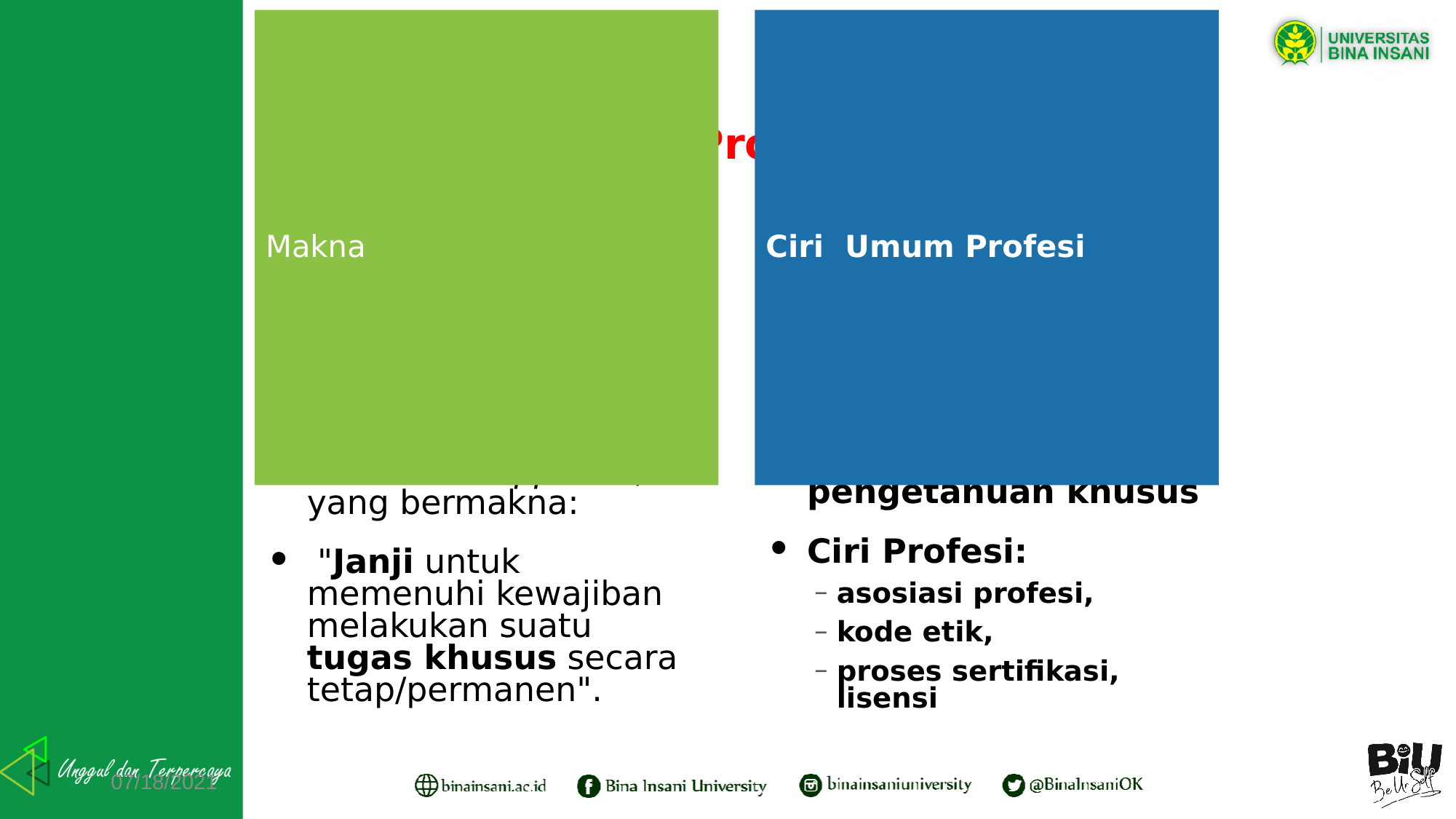

# Definisi Profesi
Makna
Ciri  Umum Profesi
Profesi adalah pekerjaan yang membutuhkan pelatihan dan penguasaan terhadap suatu pengetahuan khusus
Ciri Profesi:
asosiasi profesi,
kode etik,
proses sertifikasi, lisensi
Profesi adalah kata serapan dari sebuah kata dalam bahasa Inggris "Profess", yang dalam bahasa Yunani adalah "Επαγγελια", yang bermakna:
 "Janji untuk memenuhi kewajiban melakukan suatu tugas khusus secara tetap/permanen".
07/18/2021